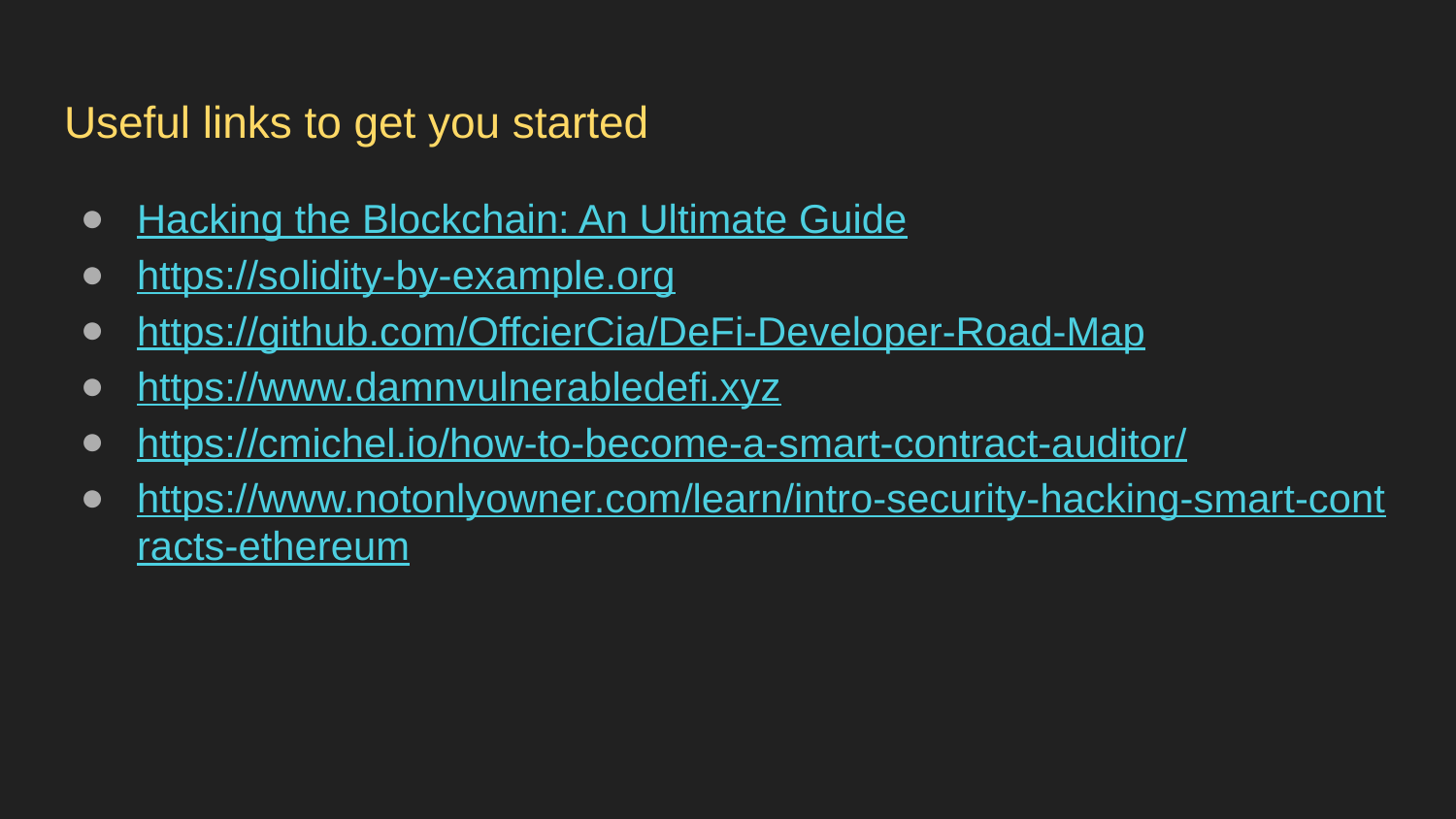

# Useful links to get you started
Hacking the Blockchain: An Ultimate Guide
https://solidity-by-example.org
https://github.com/OffcierCia/DeFi-Developer-Road-Map
https://www.damnvulnerabledefi.xyz
https://cmichel.io/how-to-become-a-smart-contract-auditor/
https://www.notonlyowner.com/learn/intro-security-hacking-smart-contracts-ethereum